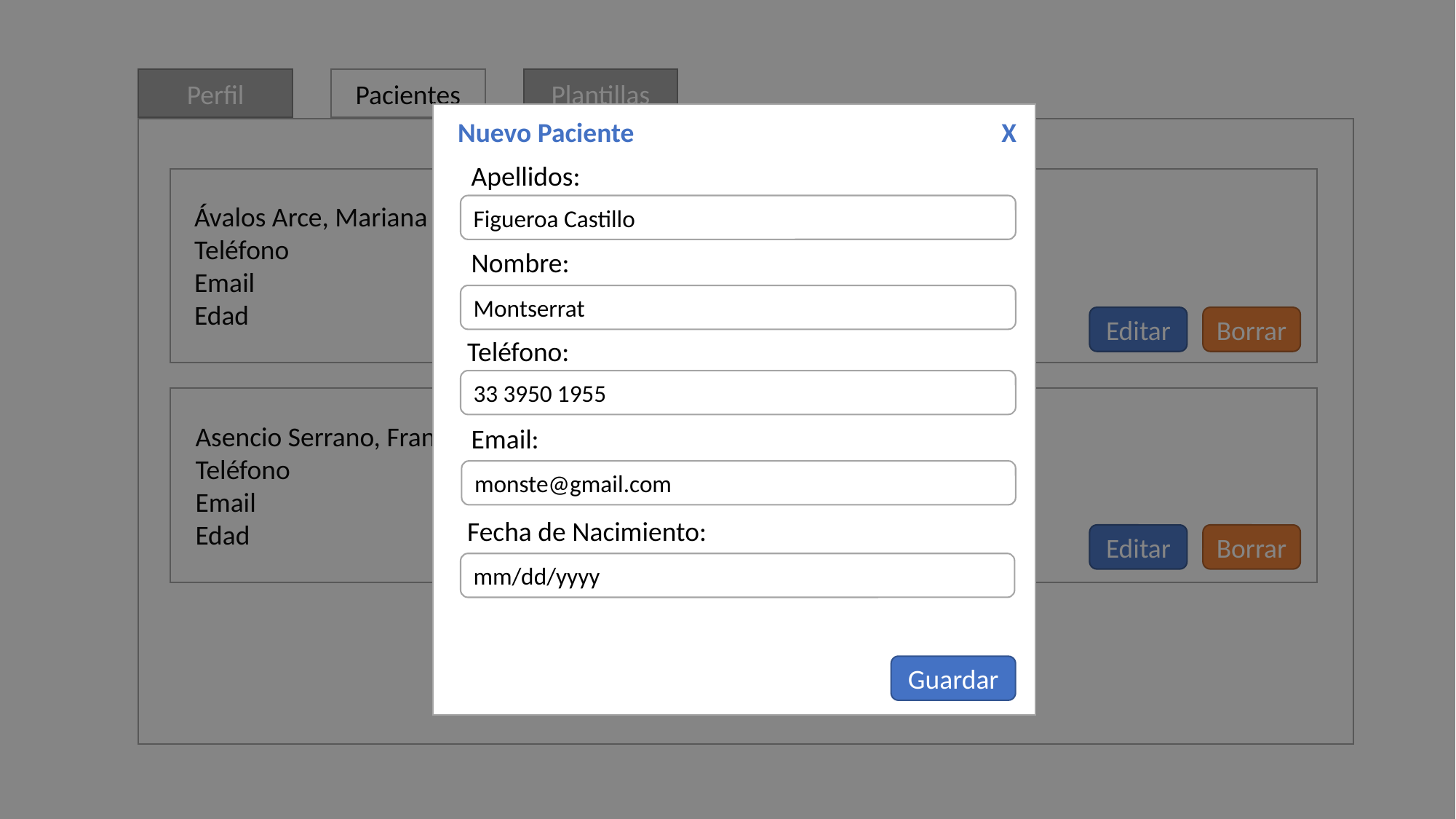

Perfil
Pacientes
Plantillas

Nuevo Paciente
X

Apellidos:

Ávalos Arce, Mariana
Teléfono
Email
Edad
Figueroa Castillo
Nombre:
Montserrat
Editar
Borrar
Teléfono:
33 3950 1955

Asencio Serrano, Francisco
Teléfono
Email
Edad
Email:
monste@gmail.com
Fecha de Nacimiento:
Editar
Borrar
mm/dd/yyyy
Agregar Paciente
Guardar